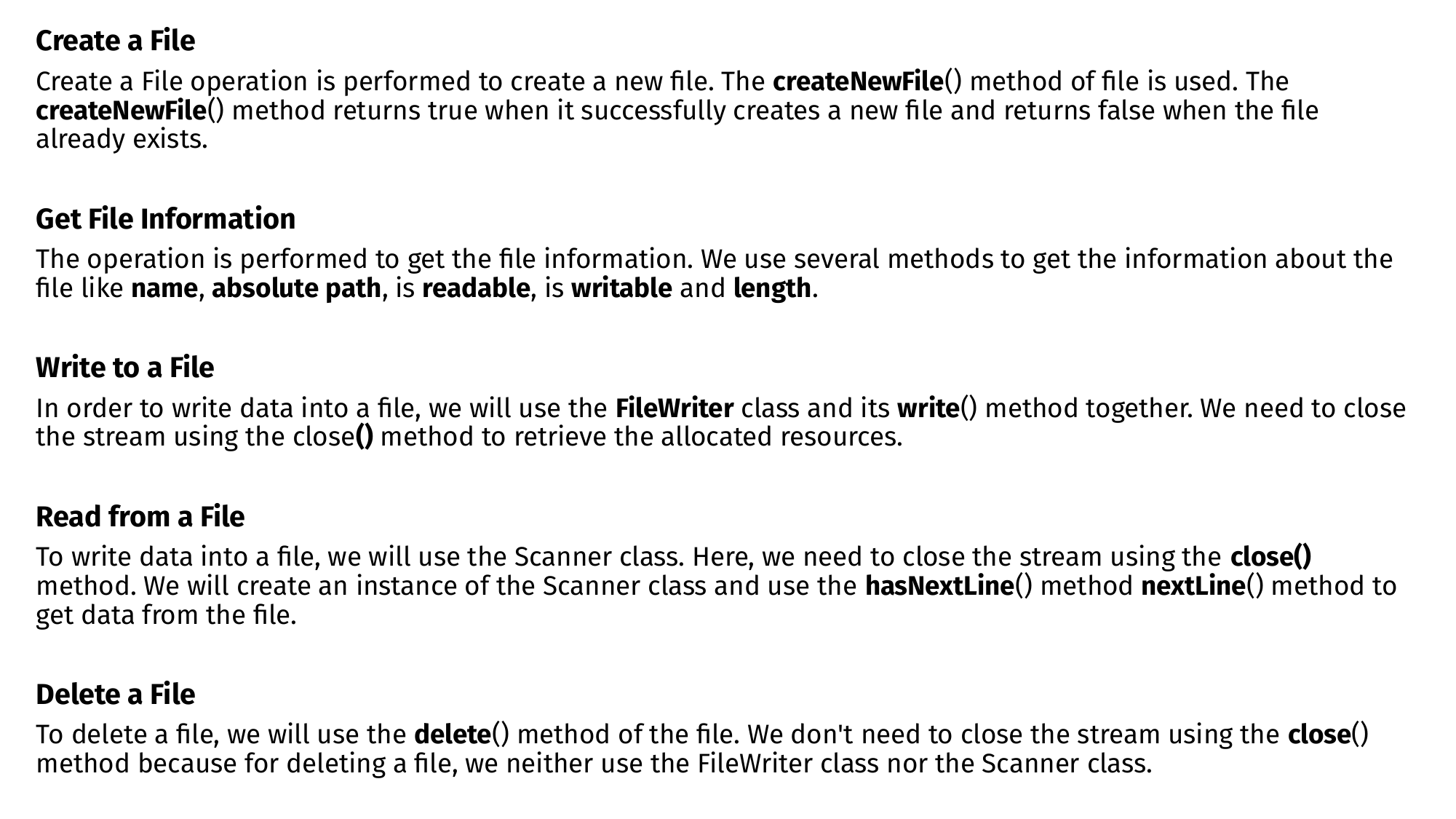

Create a File
Create a File operation is performed to create a new file. The createNewFile() method of file is used. The createNewFile() method returns true when it successfully creates a new file and returns false when the file already exists.

Get File Information
The operation is performed to get the file information. We use several methods to get the information about the file like name, absolute path, is readable, is writable and length.

Write to a File
In order to write data into a file, we will use the FileWriter class and its write() method together. We need to close the stream using the close() method to retrieve the allocated resources.

Read from a File
To write data into a file, we will use the Scanner class. Here, we need to close the stream using the close() method. We will create an instance of the Scanner class and use the hasNextLine() method nextLine() method to get data from the file.

Delete a File
To delete a file, we will use the delete() method of the file. We don't need to close the stream using the close() method because for deleting a file, we neither use the FileWriter class nor the Scanner class.